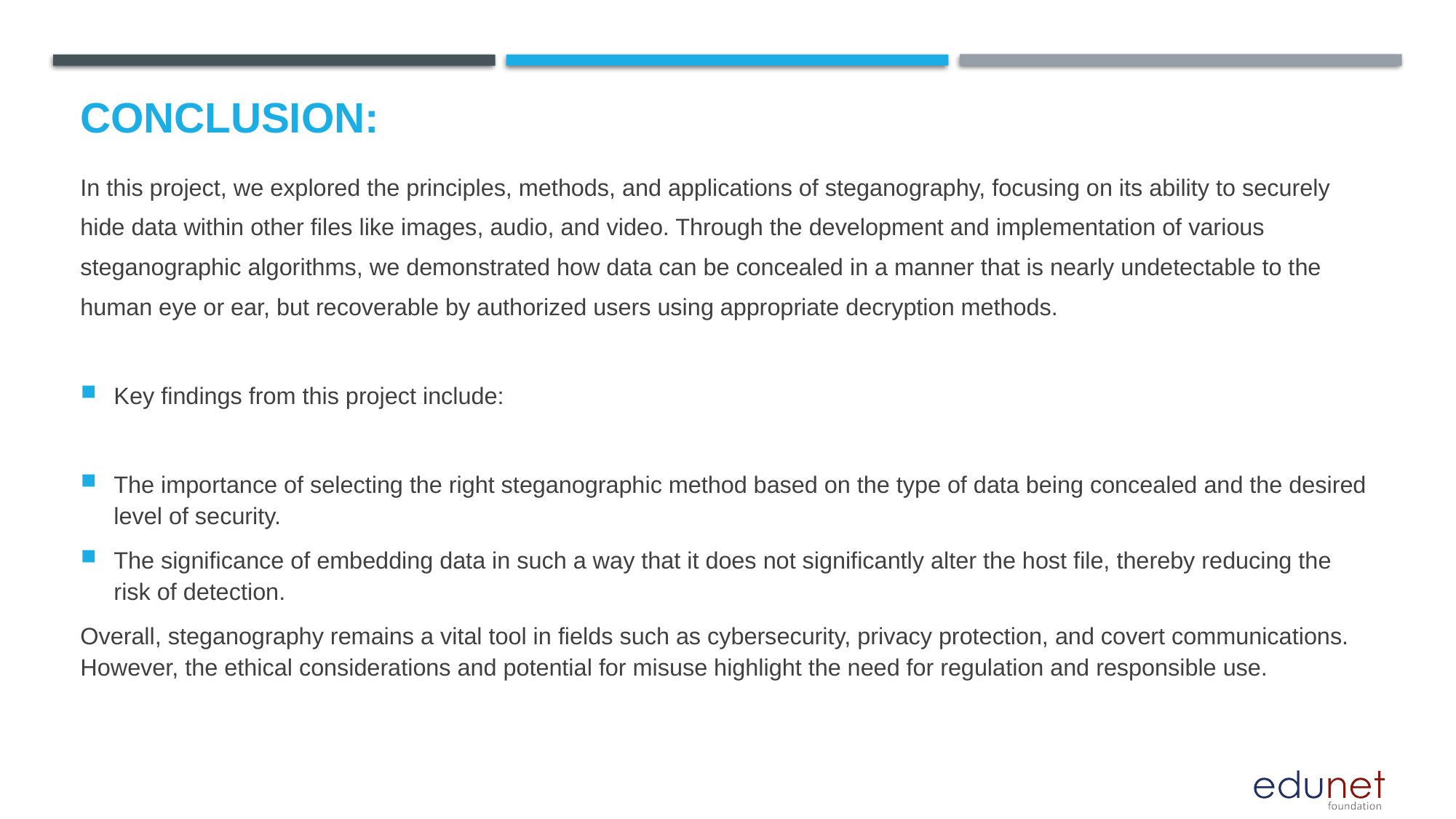

# conclusion:
In this project, we explored the principles, methods, and applications of steganography, focusing on its ability to securely hide data within other files like images, audio, and video. Through the development and implementation of various steganographic algorithms, we demonstrated how data can be concealed in a manner that is nearly undetectable to the human eye or ear, but recoverable by authorized users using appropriate decryption methods.

Key findings from this project include:

The importance of selecting the right steganographic method based on the type of data being concealed and the desired level of security.
The significance of embedding data in such a way that it does not significantly alter the host file, thereby reducing the risk of detection.
Overall, steganography remains a vital tool in fields such as cybersecurity, privacy protection, and covert communications. However, the ethical considerations and potential for misuse highlight the need for regulation and responsible use.